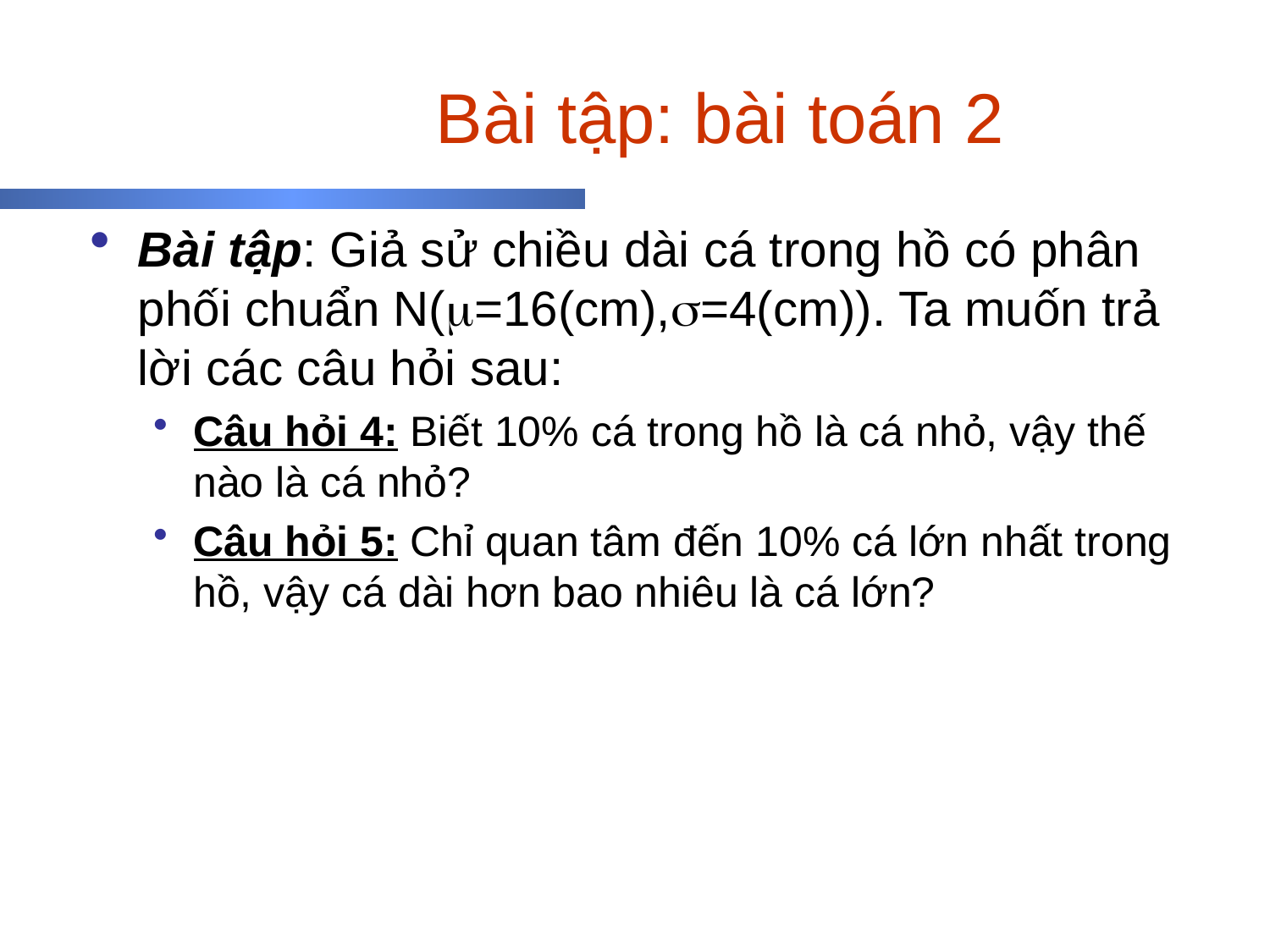

# Bài tập: bài toán 2
Bài tập: Giả sử chiều dài cá trong hồ có phân phối chuẩn N(μ=16(cm),σ=4(cm)). Ta muốn trả lời các câu hỏi sau:
Câu hỏi 4: Biết 10% cá trong hồ là cá nhỏ, vậy thế nào là cá nhỏ?
Câu hỏi 5: Chỉ quan tâm đến 10% cá lớn nhất trong hồ, vậy cá dài hơn bao nhiêu là cá lớn?